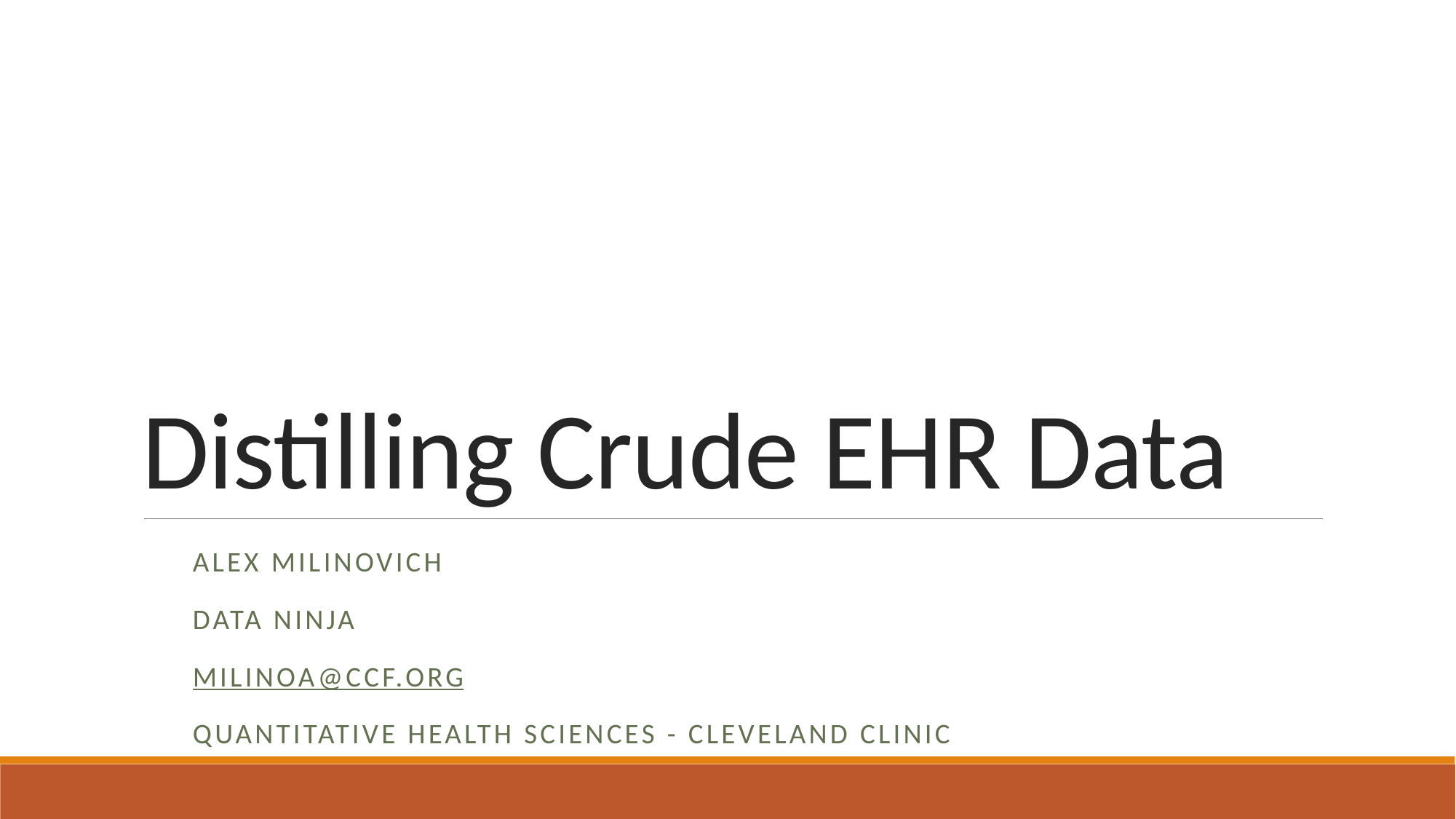

# Distilling Crude EHR Data
Alex Milinovich
Data Ninja
milinoa@ccf.org
Quantitative Health Sciences - Cleveland Clinic